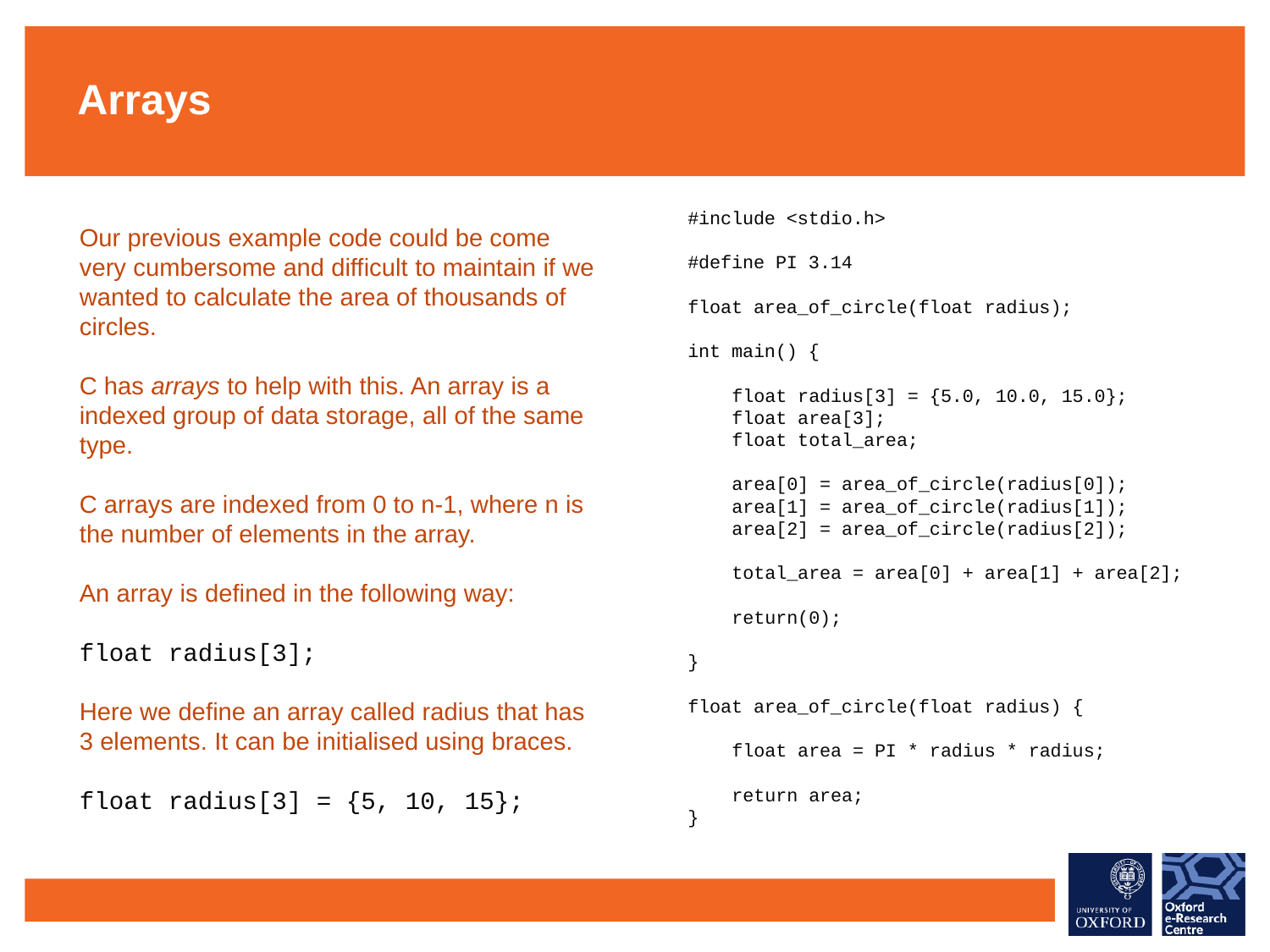

Arrays
#include <stdio.h>

#define PI 3.14

float area_of_circle(float radius);

int main() {

    float radius[3] = {5.0, 10.0, 15.0};
    float area[3];
    float total_area;

    area[0] = area_of_circle(radius[0]);
    area[1] = area_of_circle(radius[1]);
    area[2] = area_of_circle(radius[2]);

    total_area = area[0] + area[1] + area[2];

    return(0);

}

float area_of_circle(float radius) {

    float area = PI * radius * radius;

    return area;
}
Our previous example code could be come very cumbersome and difficult to maintain if we wanted to calculate the area of thousands of circles.

C has arrays to help with this. An array is a indexed group of data storage, all of the same type.

C arrays are indexed from 0 to n-1, where n is the number of elements in the array.

An array is defined in the following way:

float radius[3];

Here we define an array called radius that has 3 elements. It can be initialised using braces.

float radius[3] = {5, 10, 15};